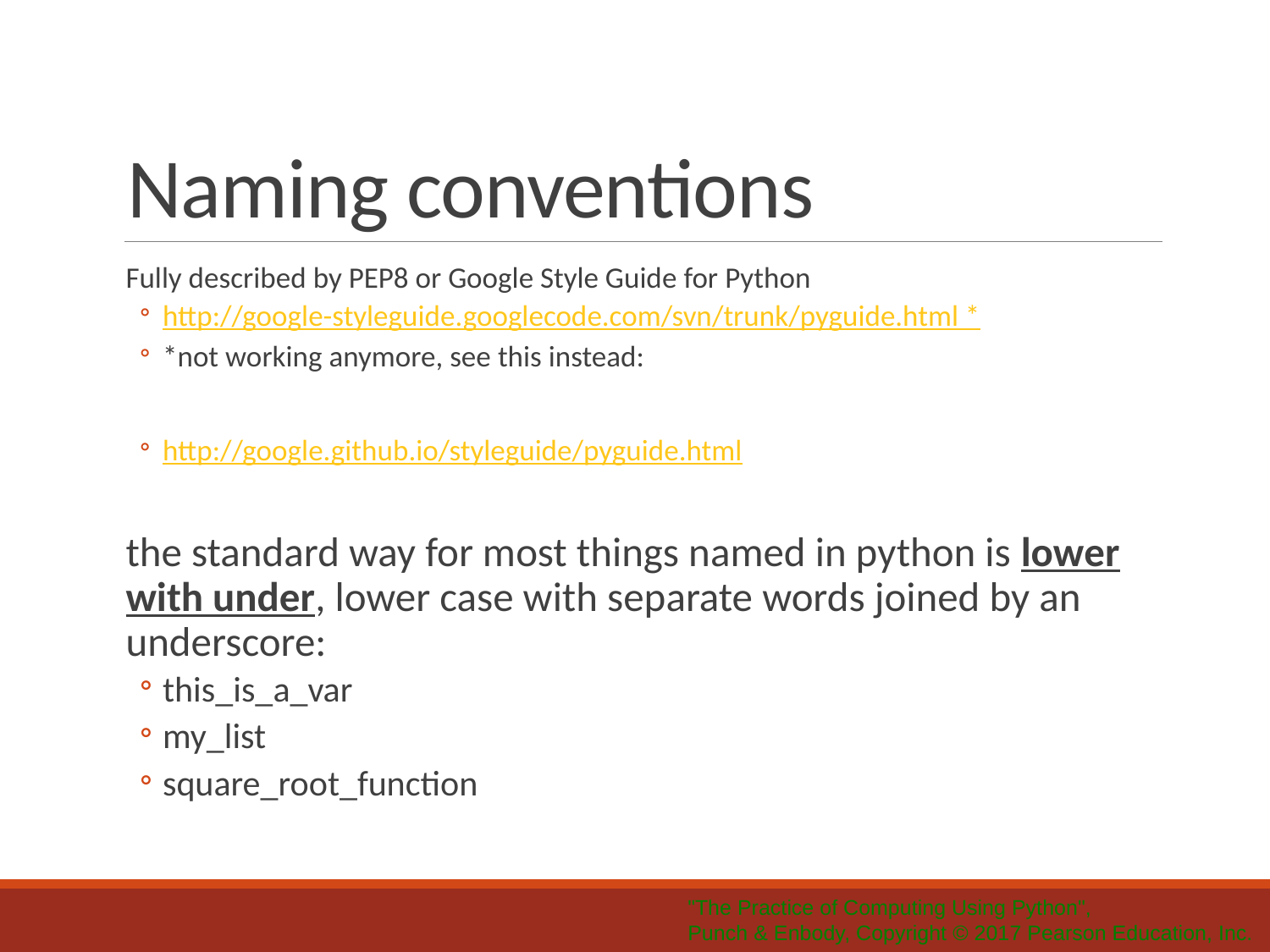

# Naming conventions
Fully described by PEP8 or Google Style Guide for Python
http://google-styleguide.googlecode.com/svn/trunk/pyguide.html *
*not working anymore, see this instead:

http://google.github.io/styleguide/pyguide.html

the standard way for most things named in python is lower with under, lower case with separate words joined by an underscore:
this_is_a_var
my_list
square_root_function